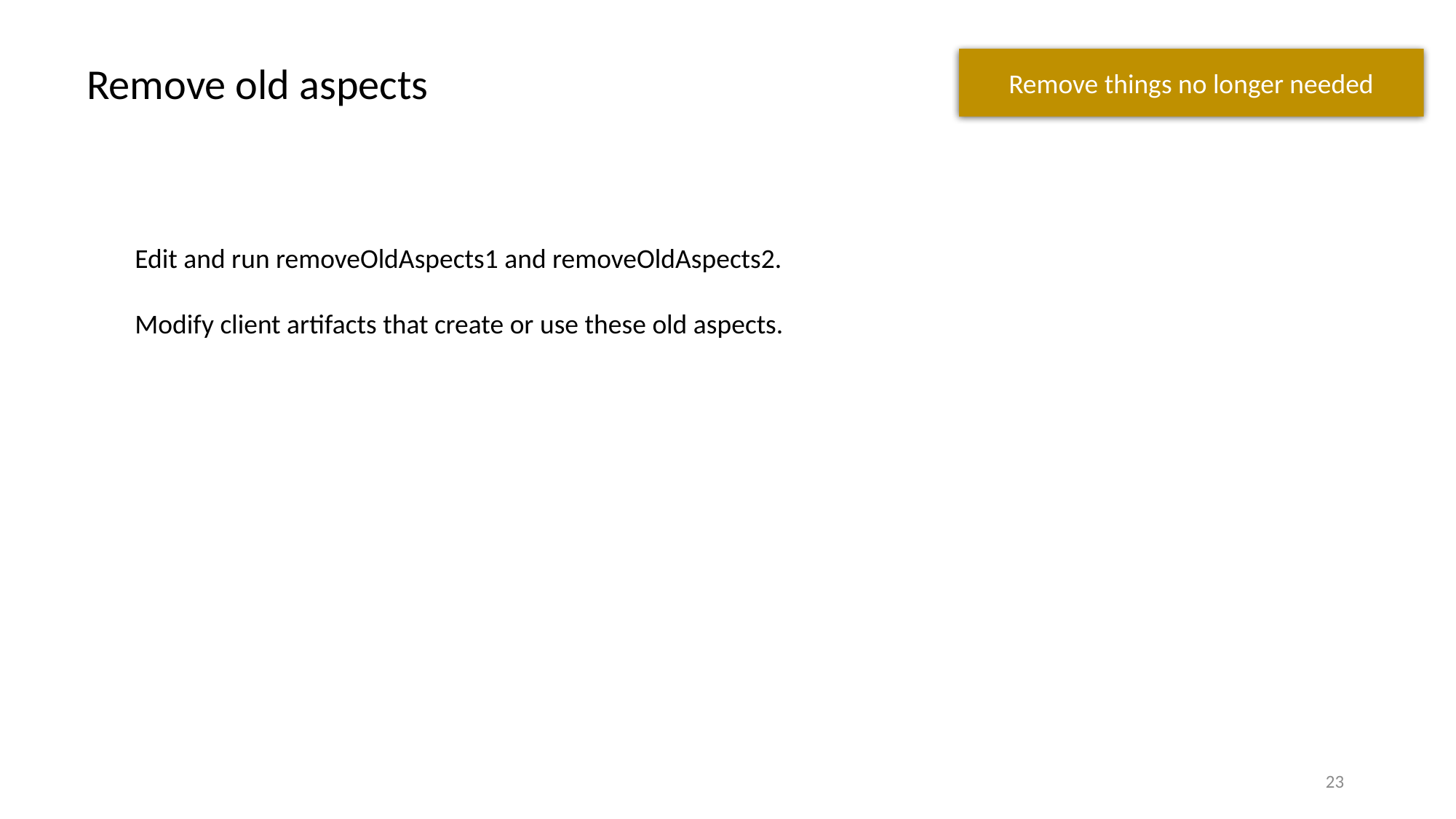

Remove things no longer needed
Remove old aspects
Edit and run removeOldAspects1 and removeOldAspects2.

Modify client artifacts that create or use these old aspects.

23